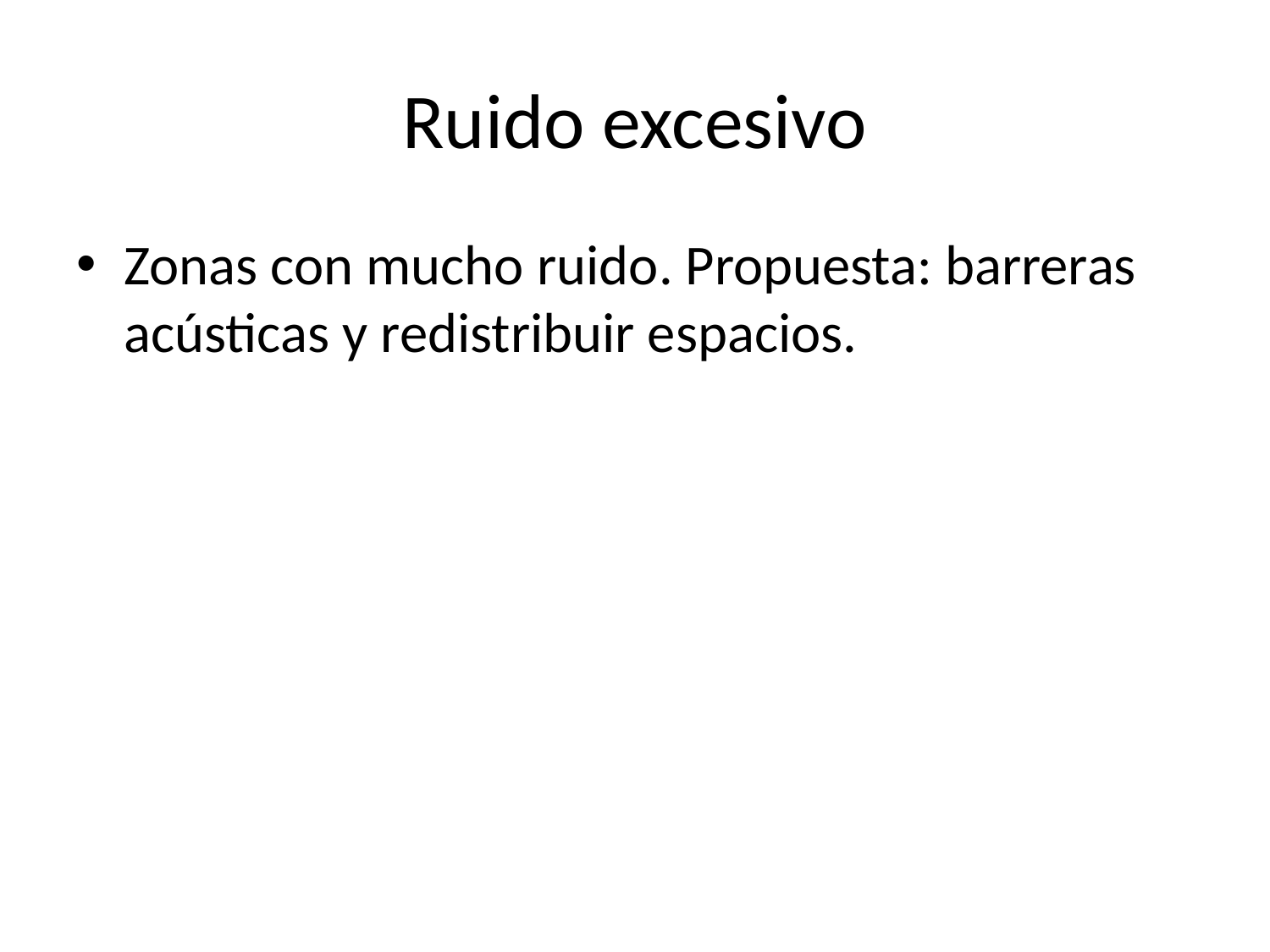

# Ruido excesivo
Zonas con mucho ruido. Propuesta: barreras acústicas y redistribuir espacios.